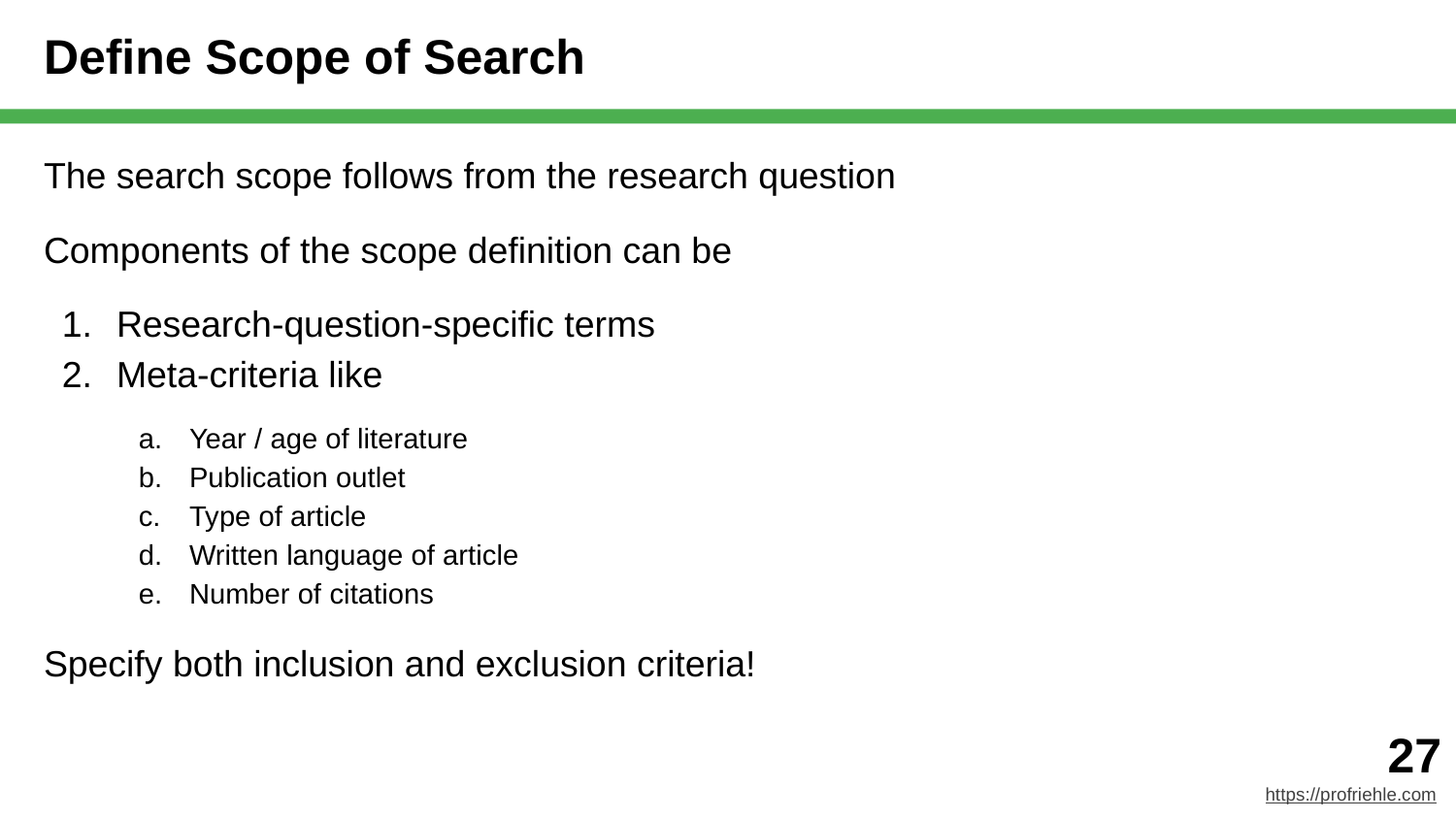

# Define Scope of Search
The search scope follows from the research question
Components of the scope definition can be
Research-question-specific terms
Meta-criteria like
Year / age of literature
Publication outlet
Type of article
Written language of article
Number of citations
Specify both inclusion and exclusion criteria!
27
https://profriehle.com